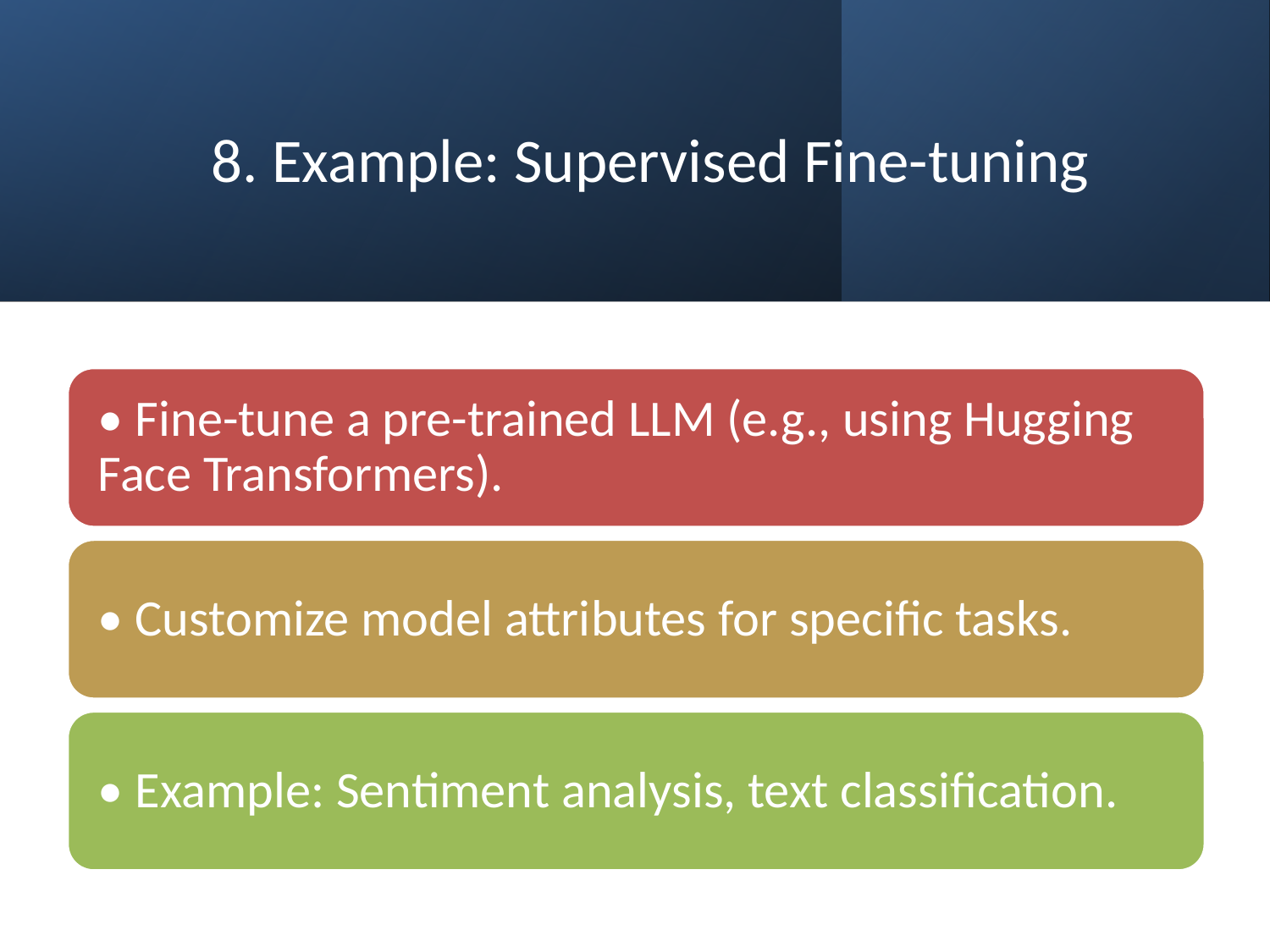

# 8. Example: Supervised Fine-tuning
• Fine-tune a pre-trained LLM (e.g., using Hugging Face Transformers).
• Customize model attributes for specific tasks.
• Example: Sentiment analysis, text classification.